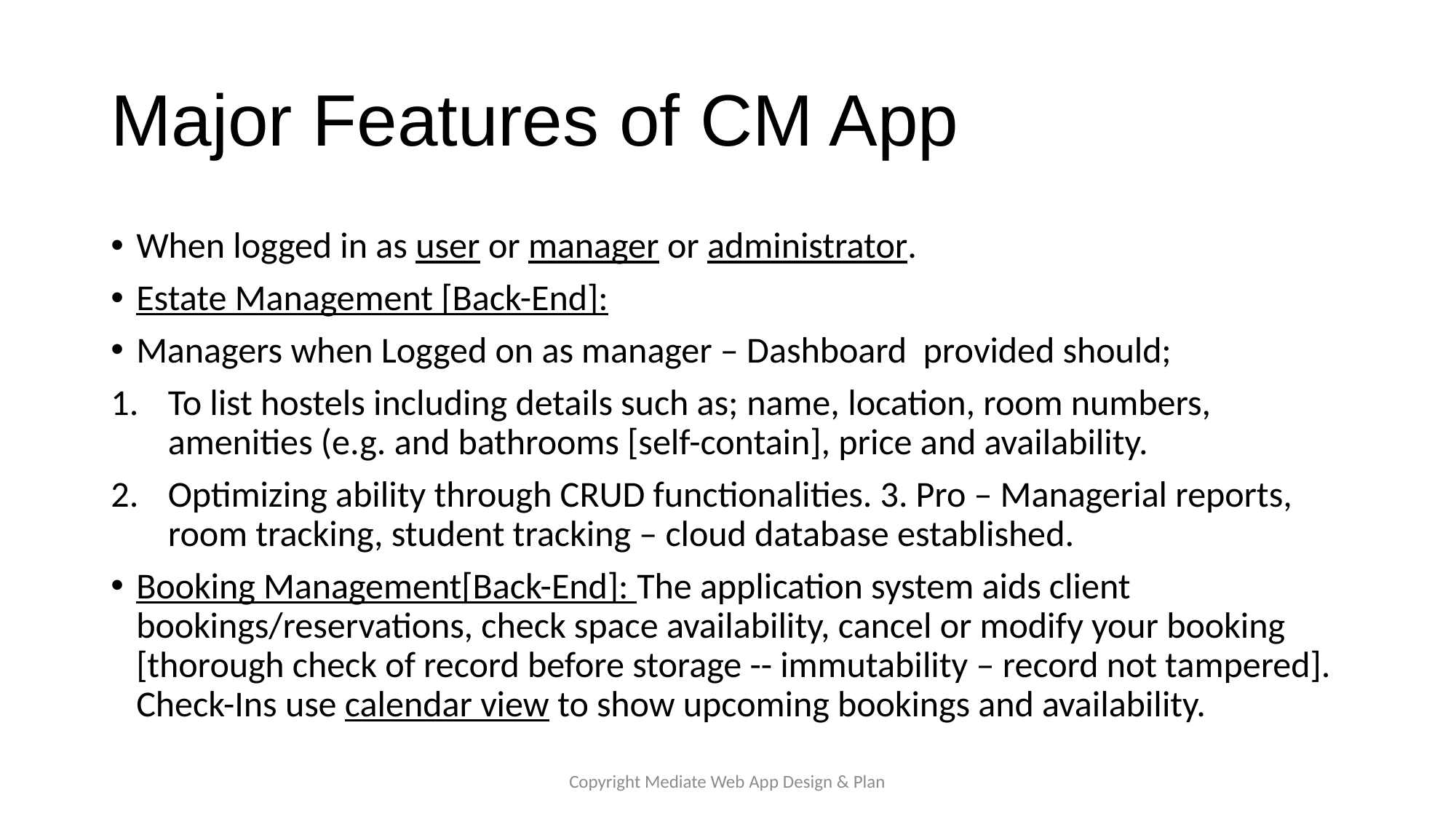

# Major Features of CM App
When logged in as user or manager or administrator.
Estate Management [Back-End]:
Managers when Logged on as manager – Dashboard  provided should;
To list hostels including details such as; name, location, room numbers, amenities (e.g. and bathrooms [self-contain], price and availability.
Optimizing ability through CRUD functionalities. 3. Pro – Managerial reports, room tracking, student tracking – cloud database established.
Booking Management[Back-End]: The application system aids client bookings/reservations, check space availability, cancel or modify your booking [thorough check of record before storage -- immutability – record not tampered]. Check-Ins use calendar view to show upcoming bookings and availability.
Copyright Mediate Web App Design & Plan